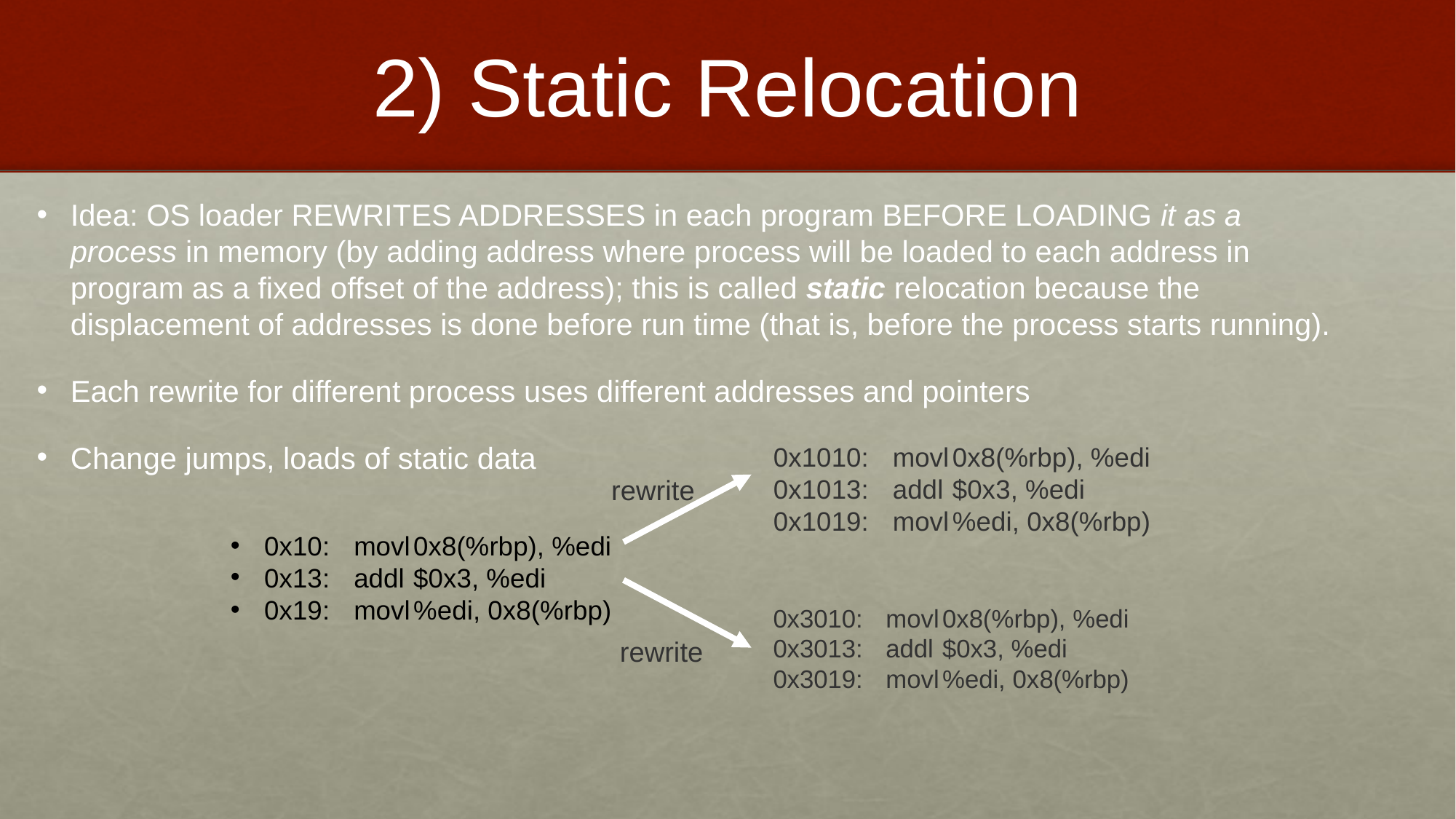

# 2) Static Relocation
Idea: OS loader REWRITES ADDRESSES in each program BEFORE LOADING it as a process in memory (by adding address where process will be loaded to each address in program as a fixed offset of the address); this is called static relocation because the displacement of addresses is done before run time (that is, before the process starts running).
Each rewrite for different process uses different addresses and pointers
Change jumps, loads of static data
0x1010:	movl	0x8(%rbp), %edi
0x1013:	addl	$0x3, %edi
0x1019:	movl	%edi, 0x8(%rbp)
rewrite

0x10:	movl	0x8(%rbp), %edi
0x13:	addl	$0x3, %edi
0x19:	movl	%edi, 0x8(%rbp)

0x3010:	movl	0x8(%rbp), %edi
0x3013:	addl	$0x3, %edi
0x3019:	movl	%edi, 0x8(%rbp)
rewrite